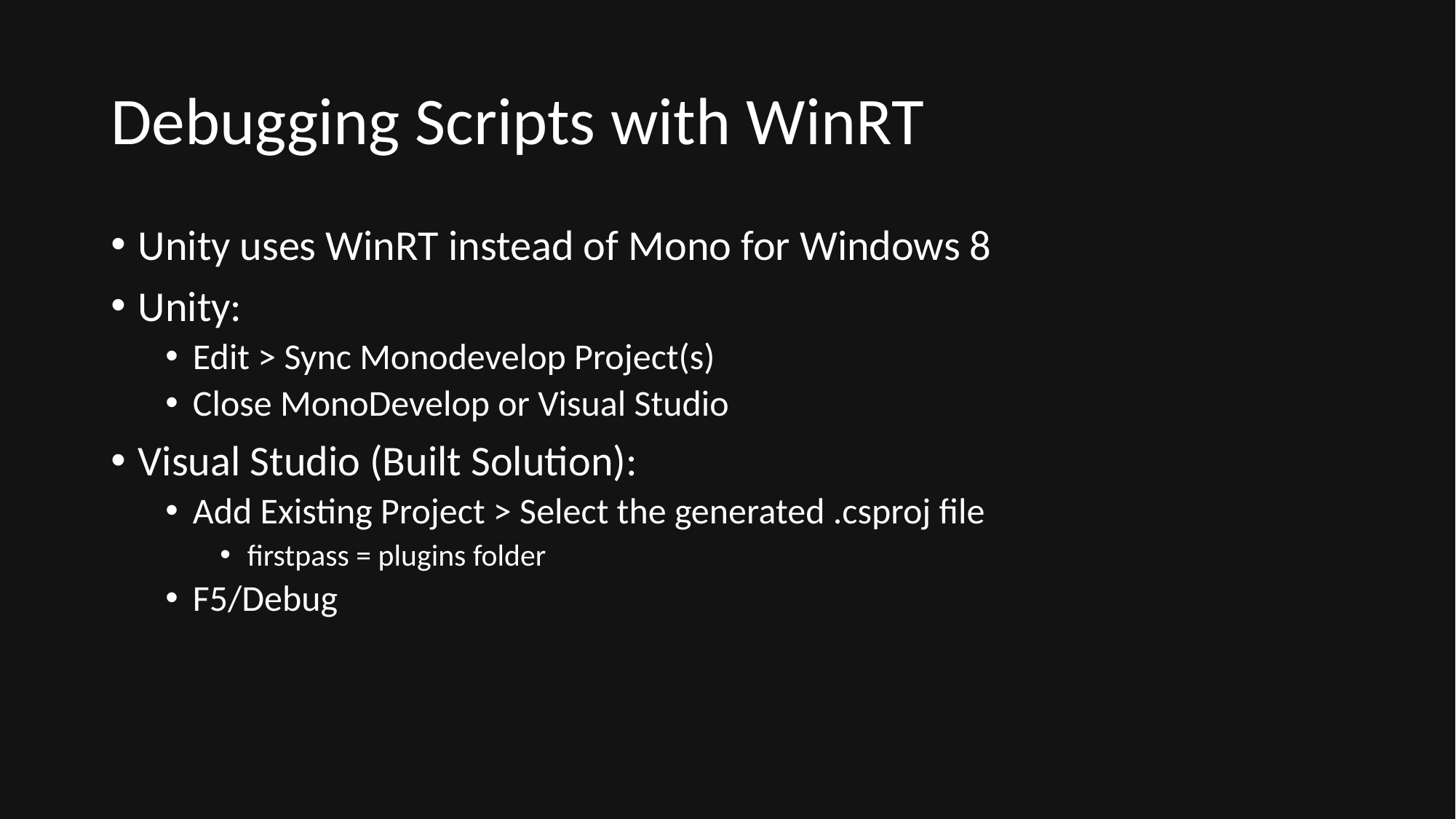

# Debugging Scripts with WinRT
Unity uses WinRT instead of Mono for Windows 8
Unity:
Edit > Sync Monodevelop Project(s)
Close MonoDevelop or Visual Studio
Visual Studio (Built Solution):
Add Existing Project > Select the generated .csproj file
firstpass = plugins folder
F5/Debug